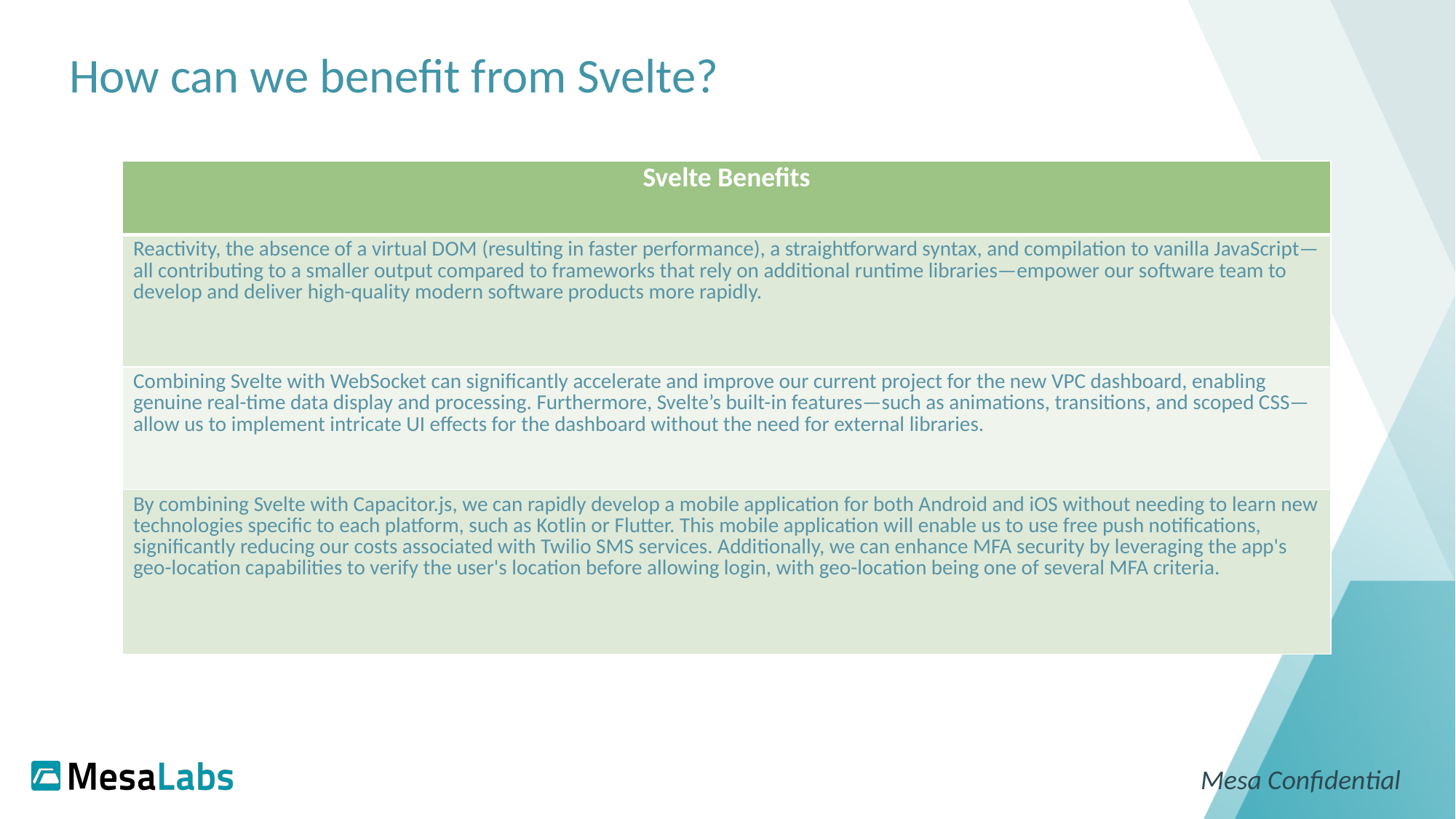

# How can we benefit from Svelte?

| Svelte Benefits |
| --- |
| Reactivity, the absence of a virtual DOM (resulting in faster performance), a straightforward syntax, and compilation to vanilla JavaScript—all contributing to a smaller output compared to frameworks that rely on additional runtime libraries—empower our software team to develop and deliver high-quality modern software products more rapidly. |
| Combining Svelte with WebSocket can significantly accelerate and improve our current project for the new VPC dashboard, enabling genuine real-time data display and processing. Furthermore, Svelte’s built-in features—such as animations, transitions, and scoped CSS—allow us to implement intricate UI effects for the dashboard without the need for external libraries. |
| By combining Svelte with Capacitor.js, we can rapidly develop a mobile application for both Android and iOS without needing to learn new technologies specific to each platform, such as Kotlin or Flutter. This mobile application will enable us to use free push notifications, significantly reducing our costs associated with Twilio SMS services. Additionally, we can enhance MFA security by leveraging the app's geo-location capabilities to verify the user's location before allowing login, with geo-location being one of several MFA criteria. |
Mesa Confidential